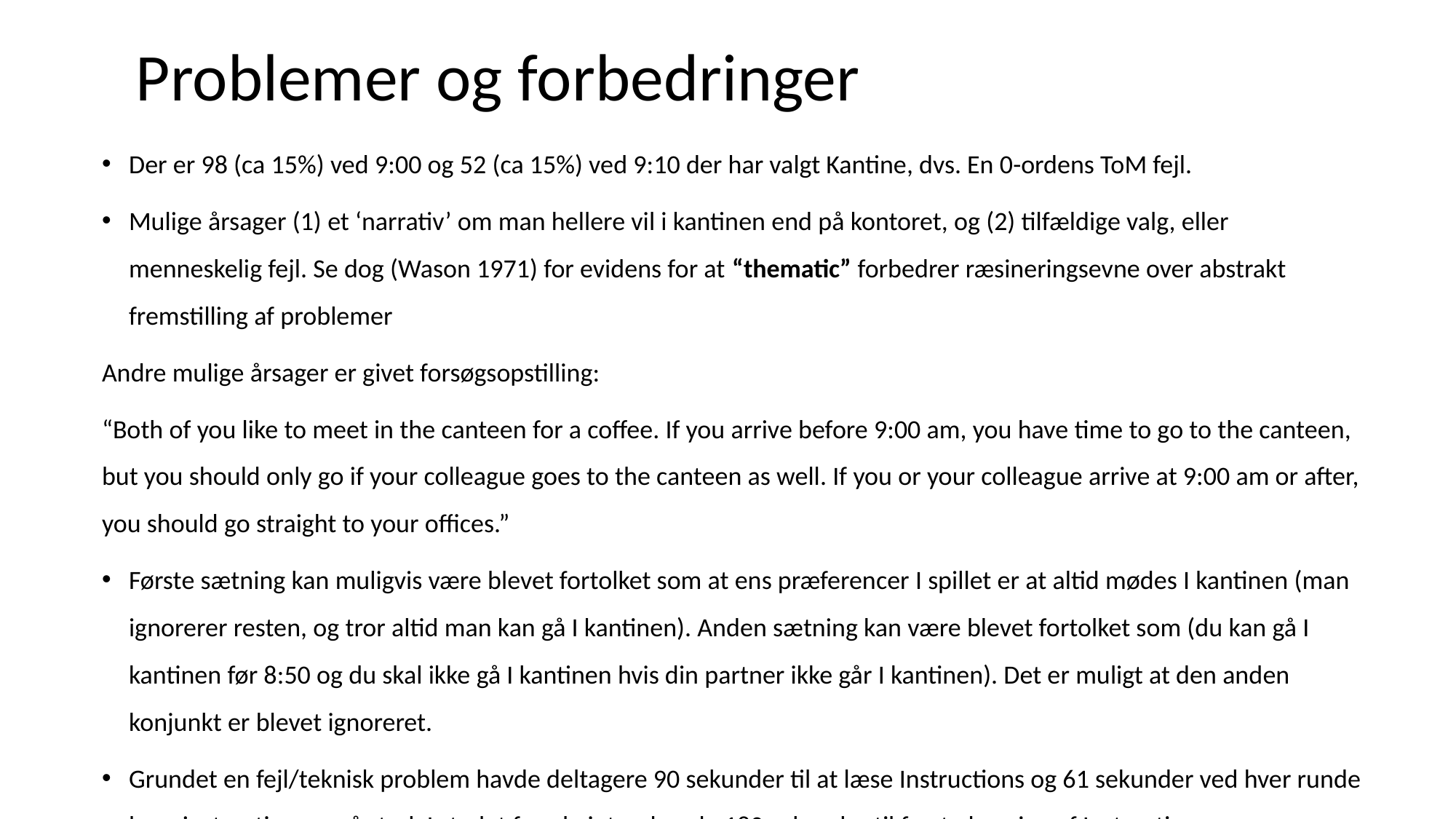

# Problemer og forbedringer
Der er 98 (ca 15%) ved 9:00 og 52 (ca 15%) ved 9:10 der har valgt Kantine, dvs. En 0-ordens ToM fejl.
Mulige årsager (1) et ‘narrativ’ om man hellere vil i kantinen end på kontoret, og (2) tilfældige valg, eller menneskelig fejl. Se dog (Wason 1971) for evidens for at “thematic” forbedrer ræsineringsevne over abstrakt fremstilling af problemer
Andre mulige årsager er givet forsøgsopstilling:
“Both of you like to meet in the canteen for a coffee. If you arrive before 9:00 am, you have time to go to the canteen, but you should only go if your colleague goes to the canteen as well. If you or your colleague arrive at 9:00 am or after, you should go straight to your offices.”
Første sætning kan muligvis være blevet fortolket som at ens præferencer I spillet er at altid mødes I kantinen (man ignorerer resten, og tror altid man kan gå I kantinen). Anden sætning kan være blevet fortolket som (du kan gå I kantinen før 8:50 og du skal ikke gå I kantinen hvis din partner ikke går I kantinen). Det er muligt at den anden konjunkt er blevet ignoreret.
Grundet en fejl/teknisk problem havde deltagere 90 sekunder til at læse Instructions og 61 sekunder ved hver runde hvor instructions også stod, I stedet for  de intenderede 180 sekunder til første læsning af Instructions.